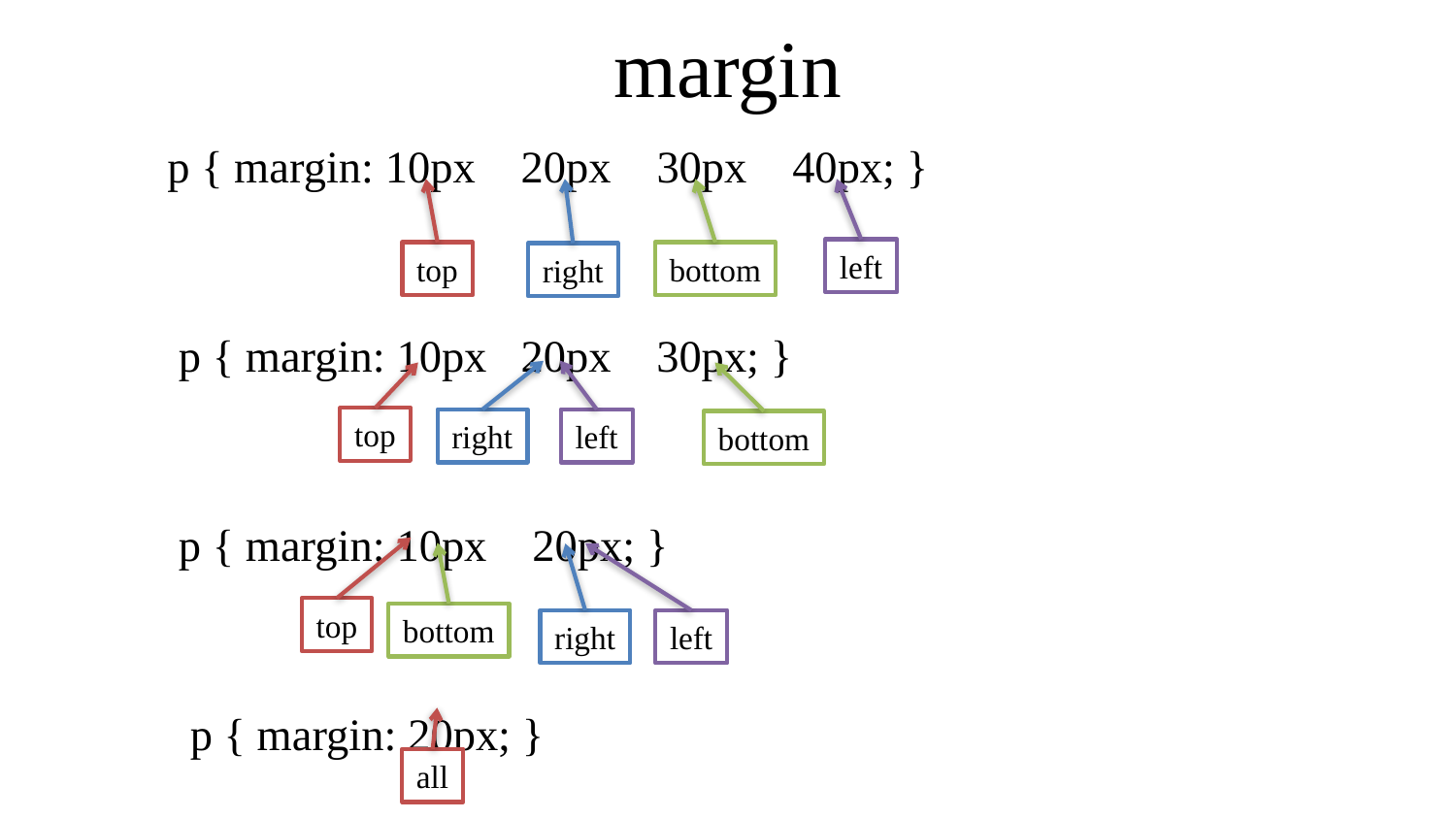

# margin
       p { margin: 10px    20px    30px    40px; }

        p { margin: 10px   20px    30px; }

        p { margin: 10px    20px; }

         p { margin: 20px; }

left
top
bottom
right
top
right
left
bottom
top
bottom
right
left
all